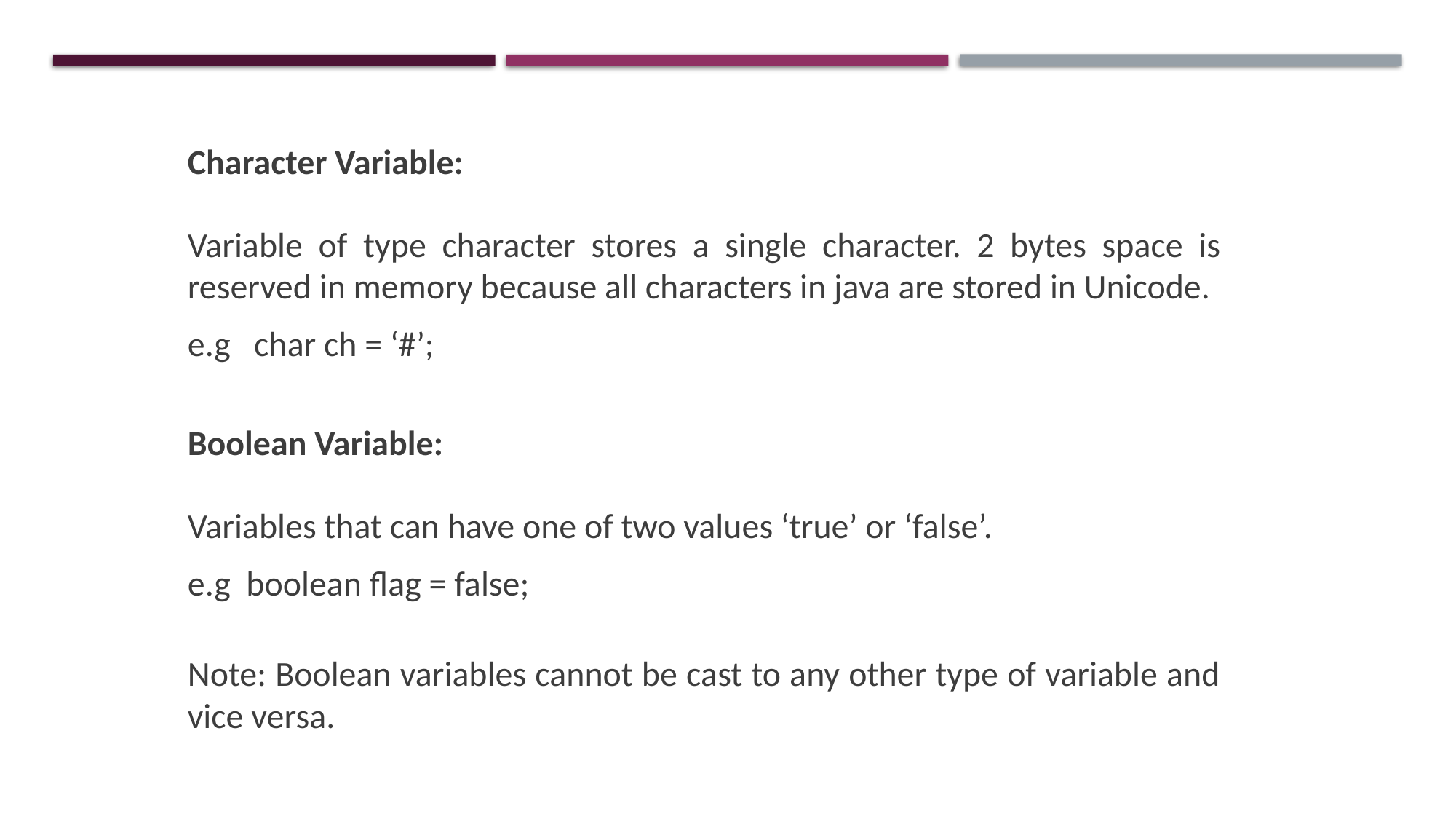

Character Variable:

	Variable of type character stores a single character. 2 bytes space is reserved in memory because all characters in java are stored in Unicode.
	e.g   char ch = ‘#’;

	Boolean Variable:

 	Variables that can have one of two values ‘true’ or ‘false’.
	e.g  boolean flag = false;

	Note: Boolean variables cannot be cast to any other type of variable and vice versa.